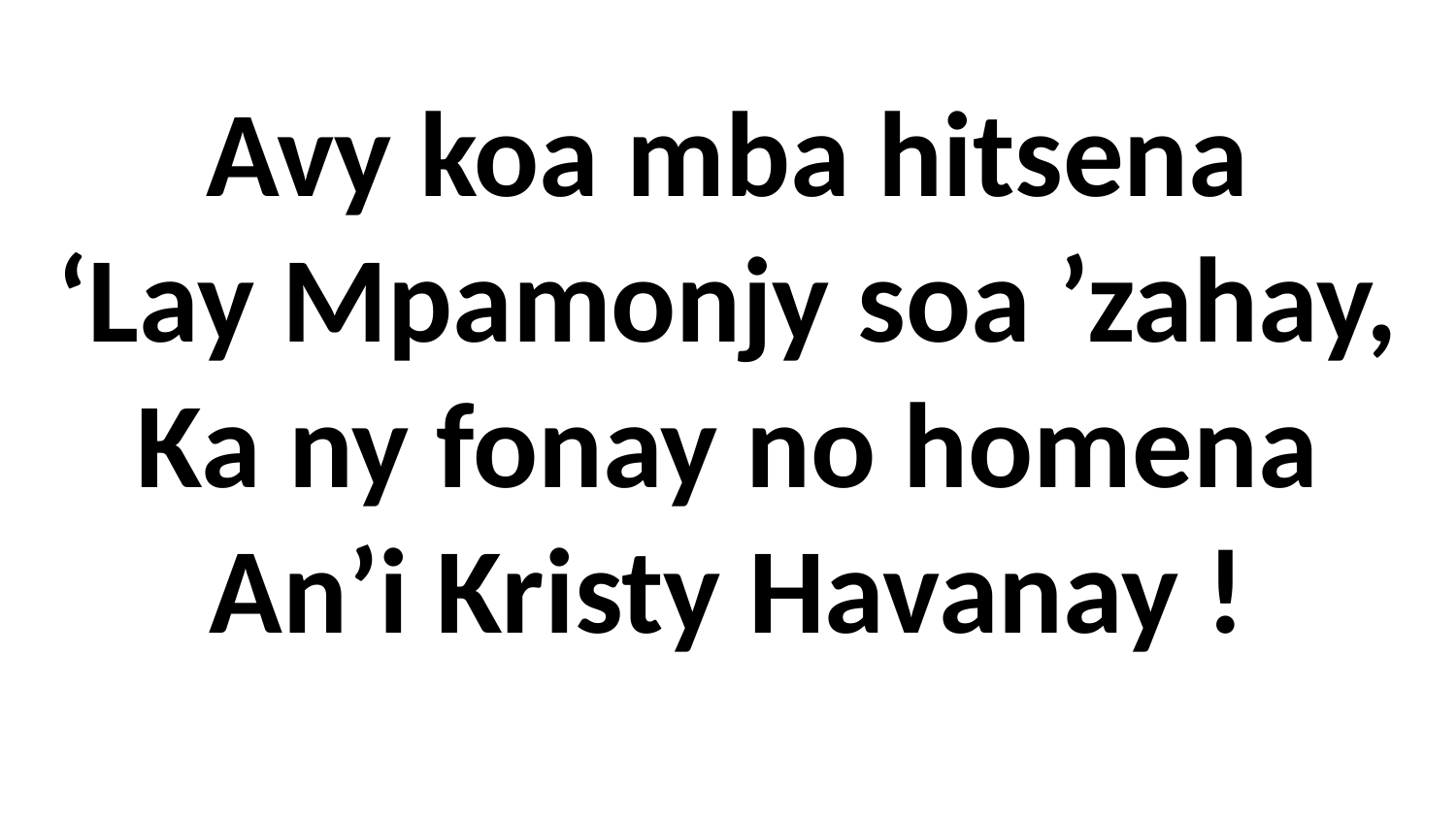

# Avy koa mba hitsena ‘Lay Mpamonjy soa ’zahay, Ka ny fonay no homena An’i Kristy Havanay !